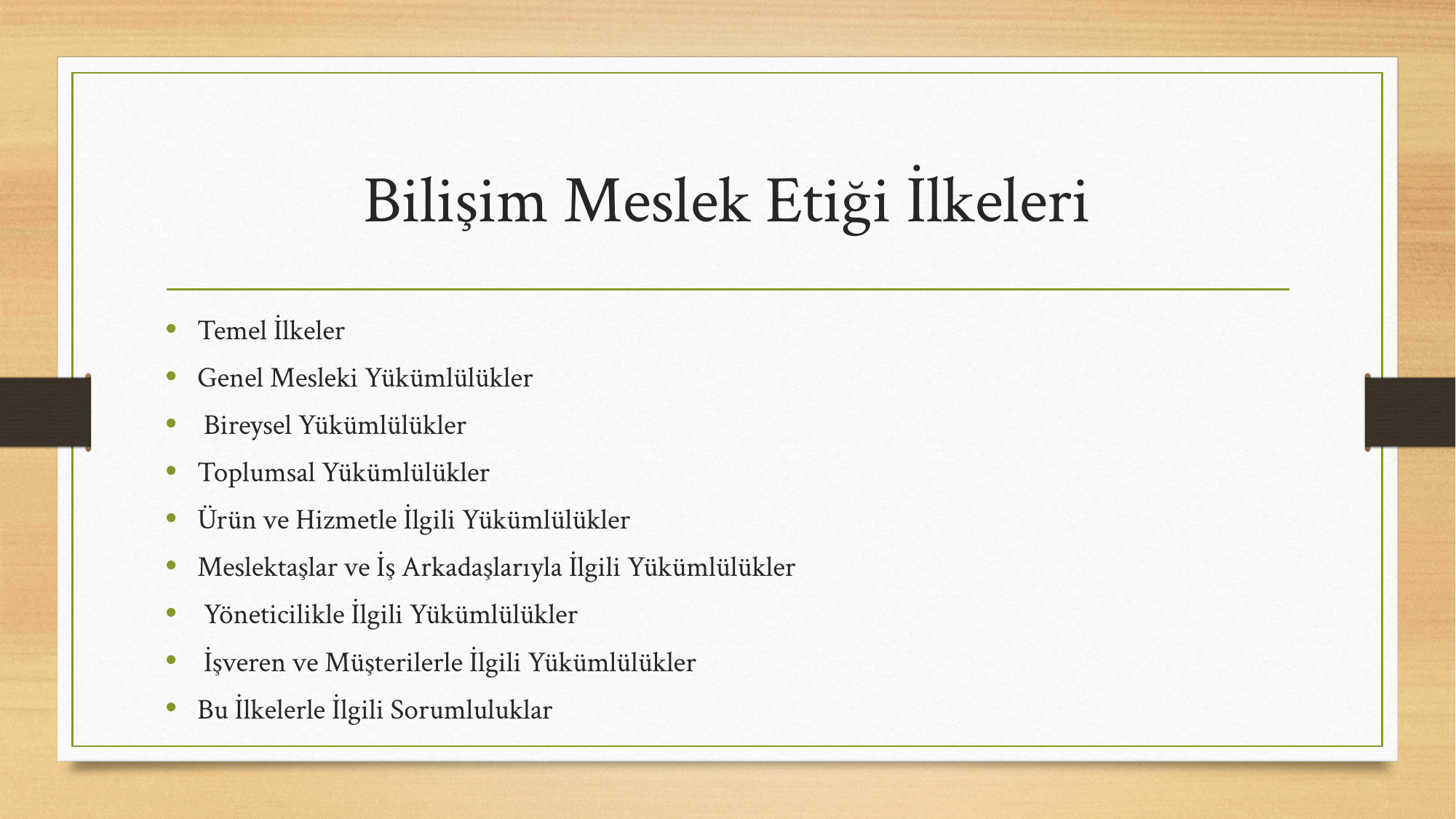

# Bilişim Meslek Etiği İlkeleri
Temel İlkeler
Genel Mesleki Yükümlülükler
 Bireysel Yükümlülükler
Toplumsal Yükümlülükler
Ürün ve Hizmetle İlgili Yükümlülükler
Meslektaşlar ve İş Arkadaşlarıyla İlgili Yükümlülükler
 Yöneticilikle İlgili Yükümlülükler
 İşveren ve Müşterilerle İlgili Yükümlülükler
Bu İlkelerle İlgili Sorumluluklar